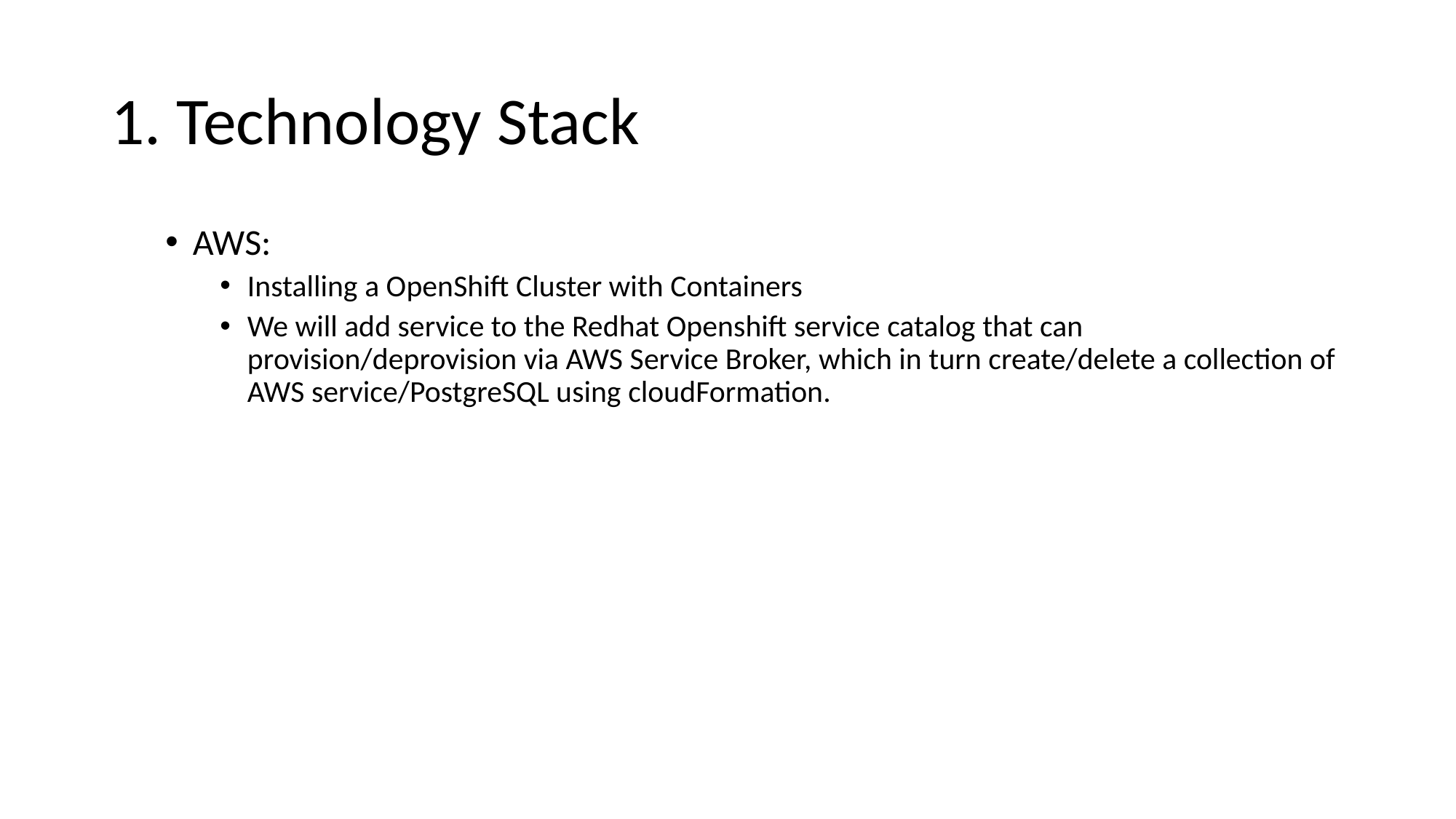

# 1. Technology Stack
AWS:
Installing a OpenShift Cluster with Containers
We will add service to the Redhat Openshift service catalog that can provision/deprovision via AWS Service Broker, which in turn create/delete a collection of AWS service/PostgreSQL using cloudFormation.